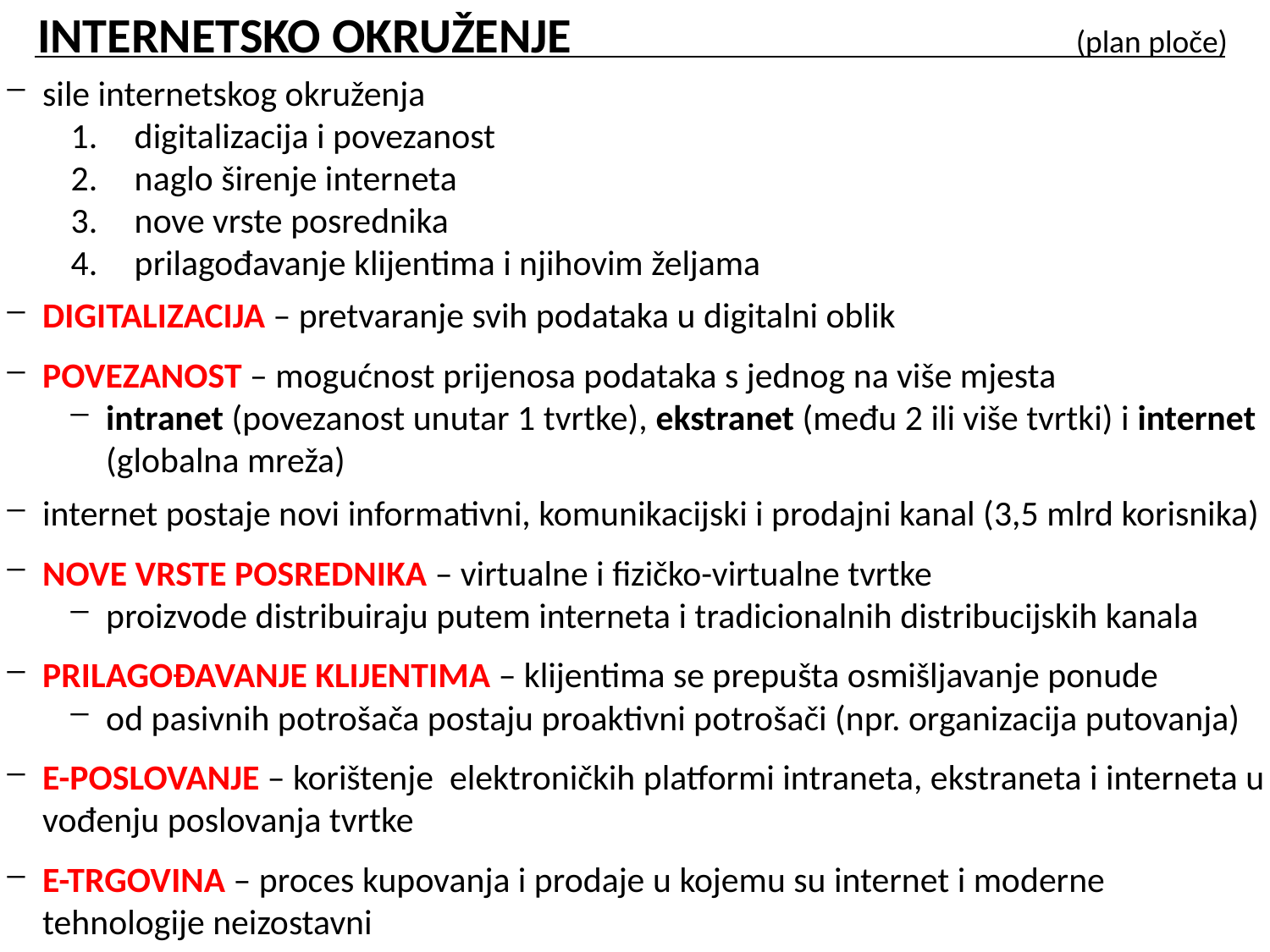

# INTERNETSKO OKRUŽENJE   		       		  (plan ploče)
sile internetskog okruženja
digitalizacija i povezanost
naglo širenje interneta
nove vrste posrednika
prilagođavanje klijentima i njihovim željama
DIGITALIZACIJA – pretvaranje svih podataka u digitalni oblik
POVEZANOST – mogućnost prijenosa podataka s jednog na više mjesta
intranet (povezanost unutar 1 tvrtke), ekstranet (među 2 ili više tvrtki) i internet (globalna mreža)
internet postaje novi informativni, komunikacijski i prodajni kanal (3,5 mlrd korisnika)
NOVE VRSTE POSREDNIKA – virtualne i fizičko-virtualne tvrtke
proizvode distribuiraju putem interneta i tradicionalnih distribucijskih kanala
PRILAGOĐAVANJE KLIJENTIMA – klijentima se prepušta osmišljavanje ponude
od pasivnih potrošača postaju proaktivni potrošači (npr. organizacija putovanja)
E-POSLOVANJE – korištenje  elektroničkih platformi intraneta, ekstraneta i interneta u vođenju poslovanja tvrtke
E-TRGOVINA – proces kupovanja i prodaje u kojemu su internet i moderne tehnologije neizostavni